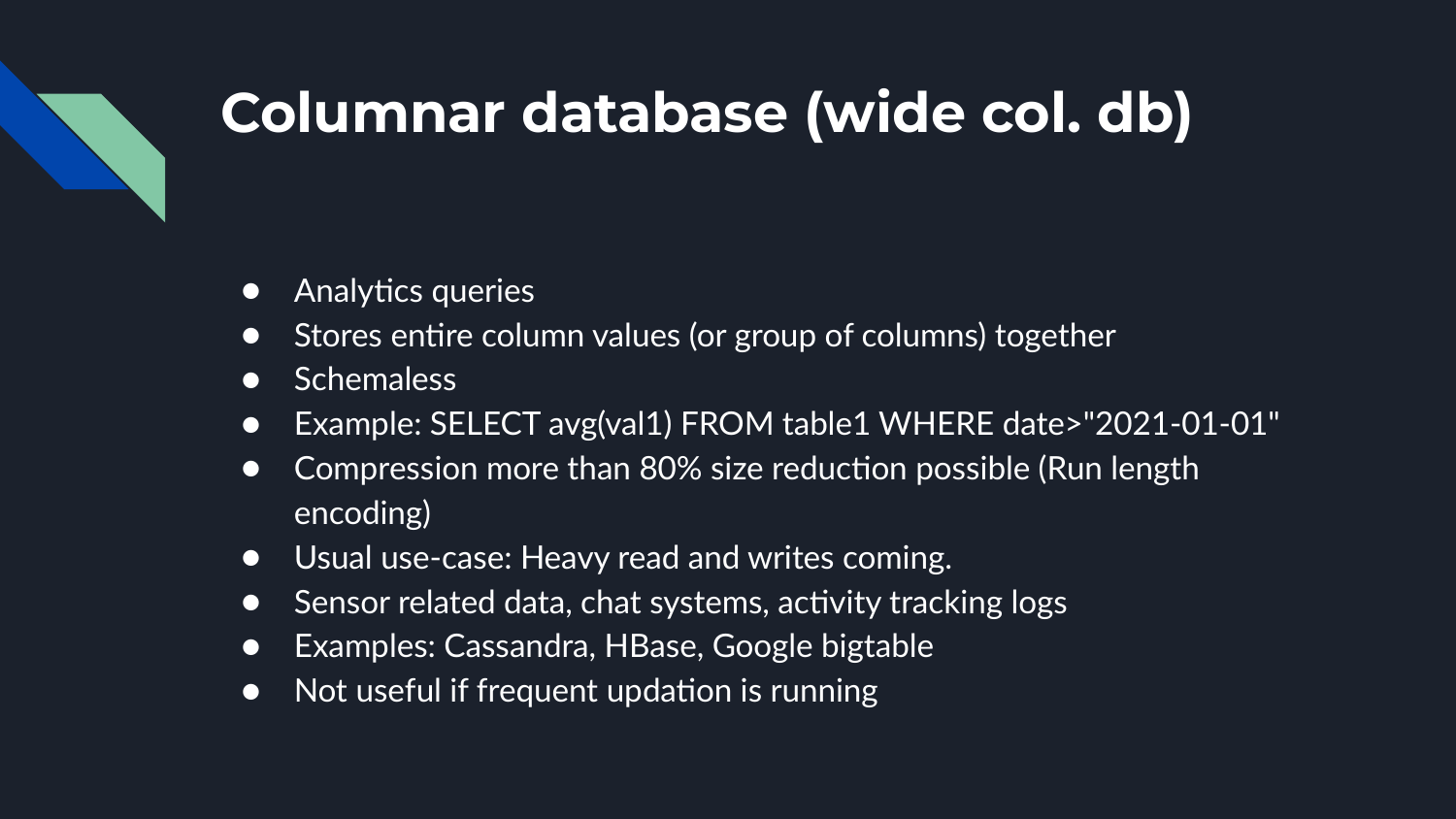

# Columnar database (wide col. db)
Analytics queries
Stores entire column values (or group of columns) together
Schemaless
Example: SELECT avg(val1) FROM table1 WHERE date>"2021-01-01"
Compression more than 80% size reduction possible (Run length encoding)
Usual use-case: Heavy read and writes coming.
Sensor related data, chat systems, activity tracking logs
Examples: Cassandra, HBase, Google bigtable
Not useful if frequent updation is running